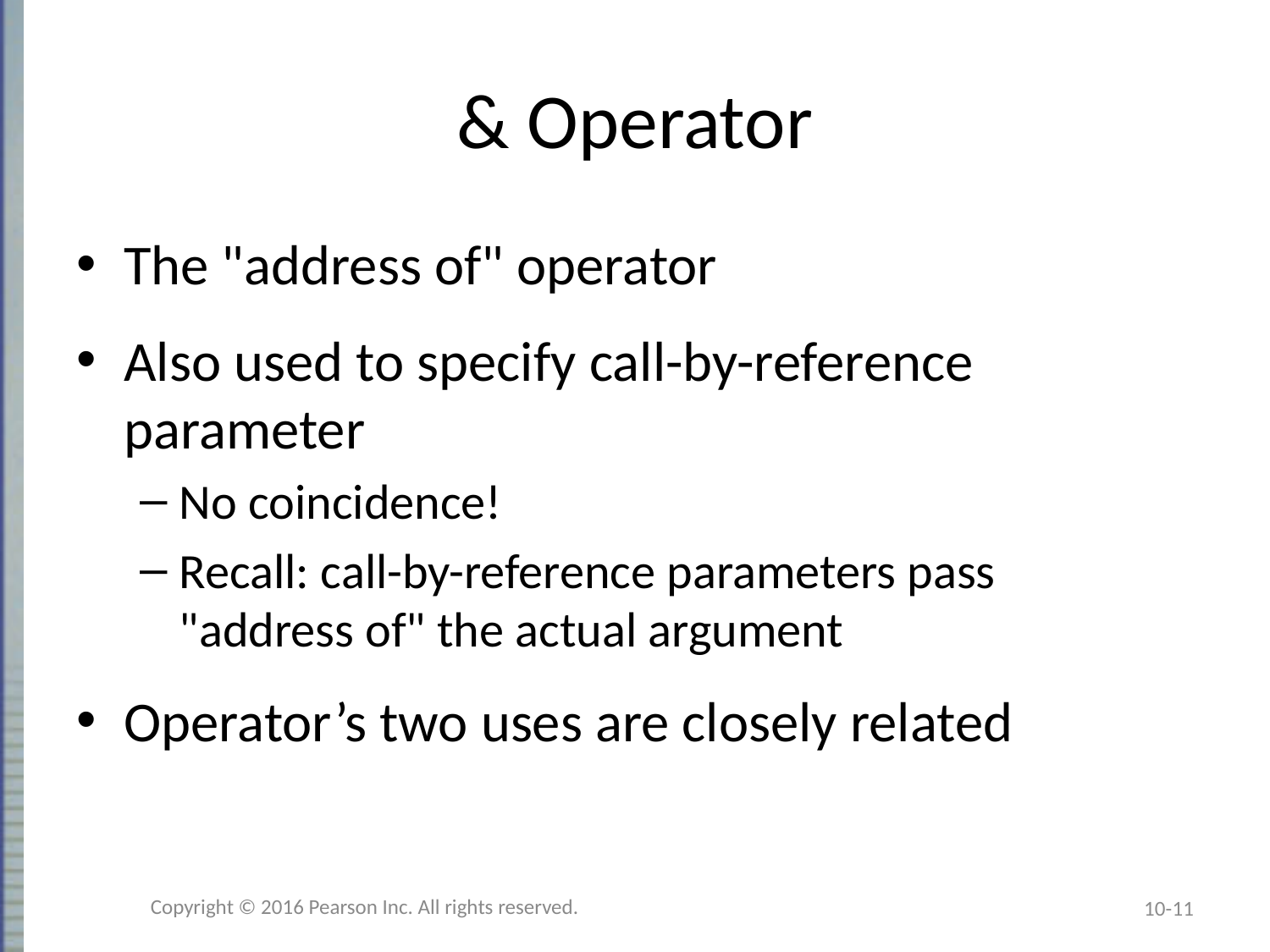

# & Operator
The "address of" operator
Also used to specify call-by-reference
parameter
No coincidence!
Recall: call-by-reference parameters pass
"address of" the actual argument
Operator’s two uses are closely related
Copyright © 2016 Pearson Inc. All rights reserved.
10-11